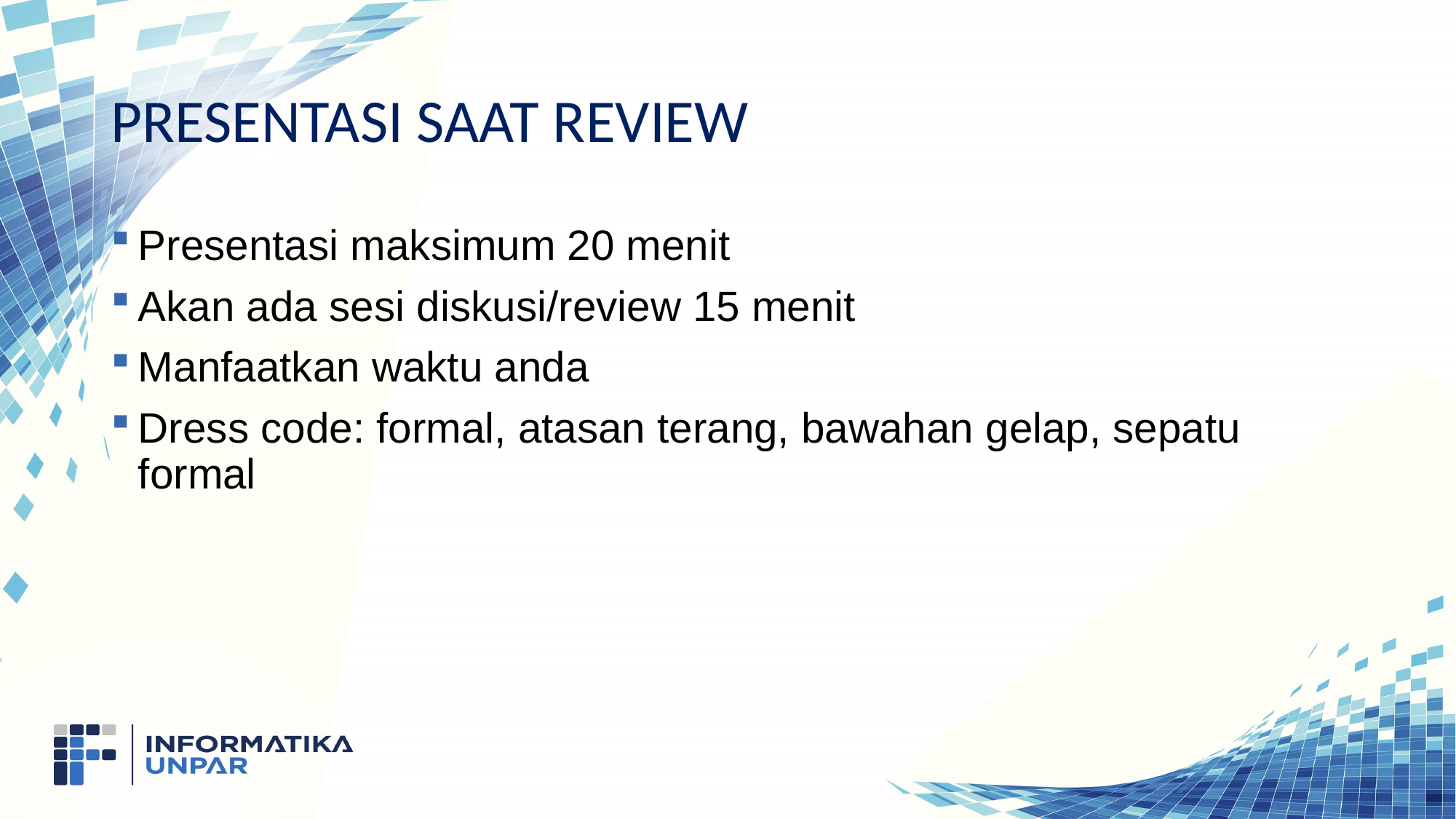

# Presentasi saat Review
Presentasi maksimum 20 menit
Akan ada sesi diskusi/review 15 menit
Manfaatkan waktu anda
Dress code: formal, atasan terang, bawahan gelap, sepatu formal